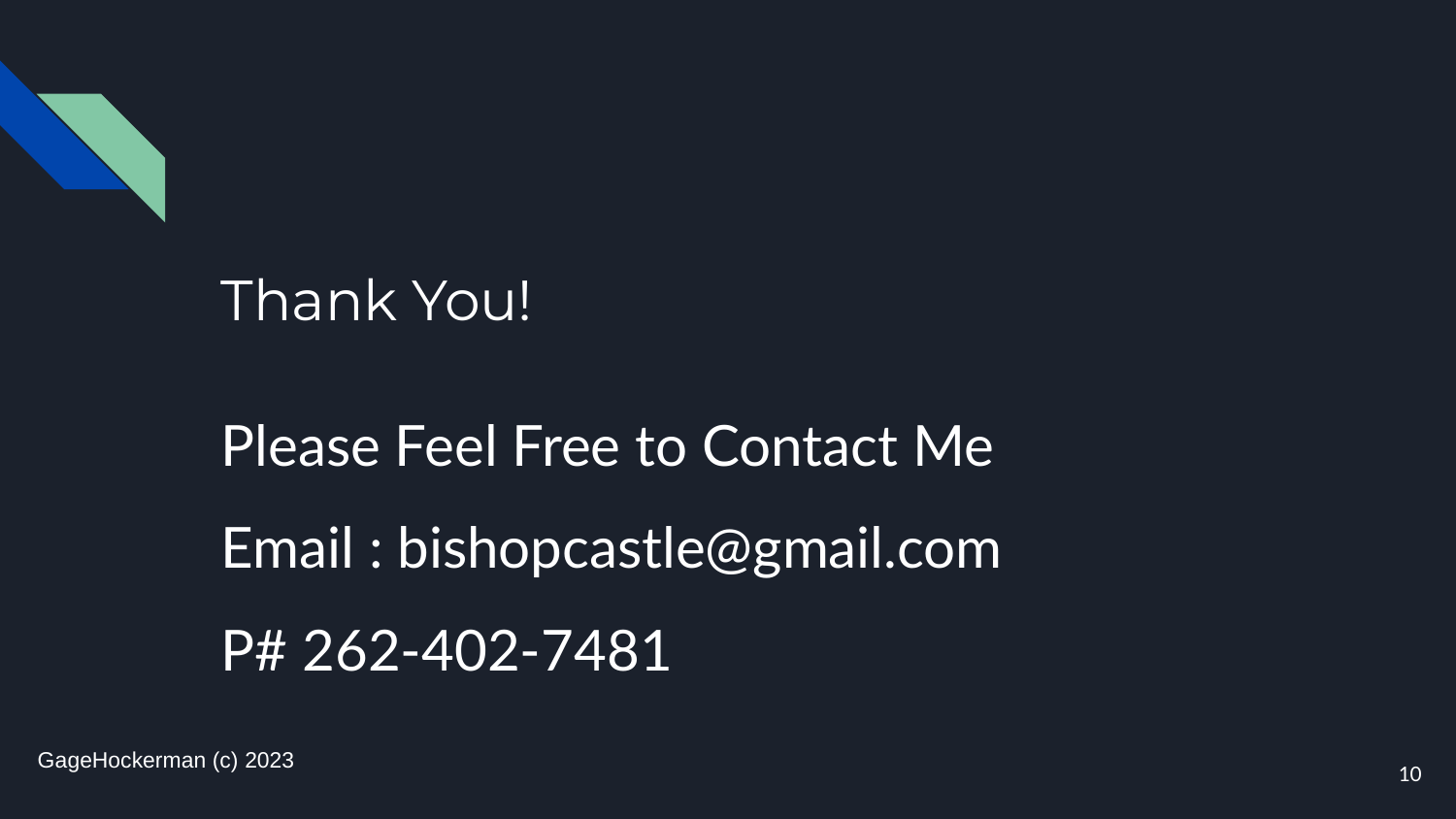

Thank You!

Please Feel Free to Contact Me
Email : bishopcastle@gmail.com
P# 262-402-7481

GageHockerman (c) 2023
10